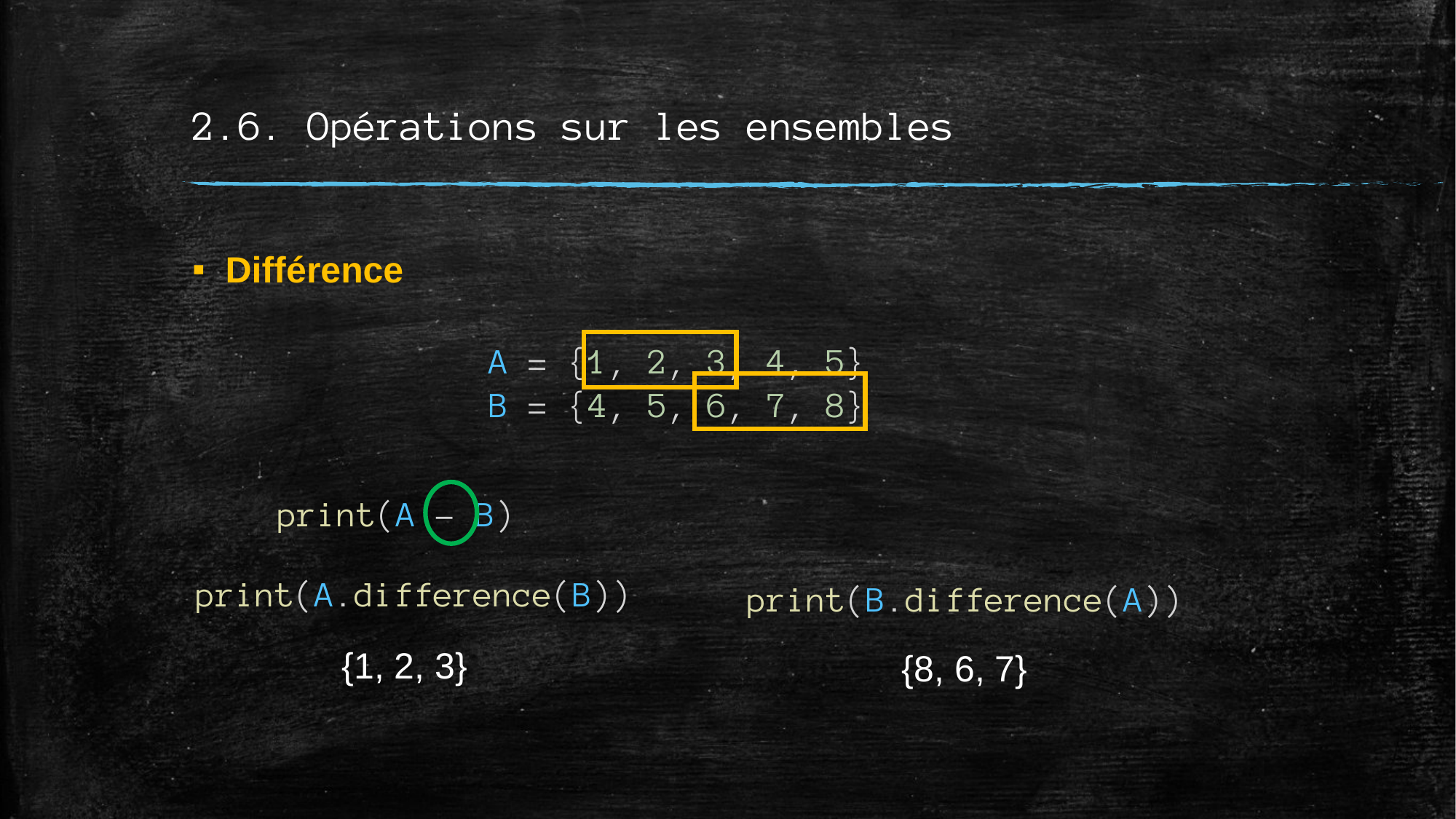

# 2.6. Opérations sur les ensembles
Différence
A = {1, 2, 3, 4, 5}
B = {4, 5, 6, 7, 8}

print(A - B)
print(A.difference(B))
print(B.difference(A))
{1, 2, 3}
{8, 6, 7}